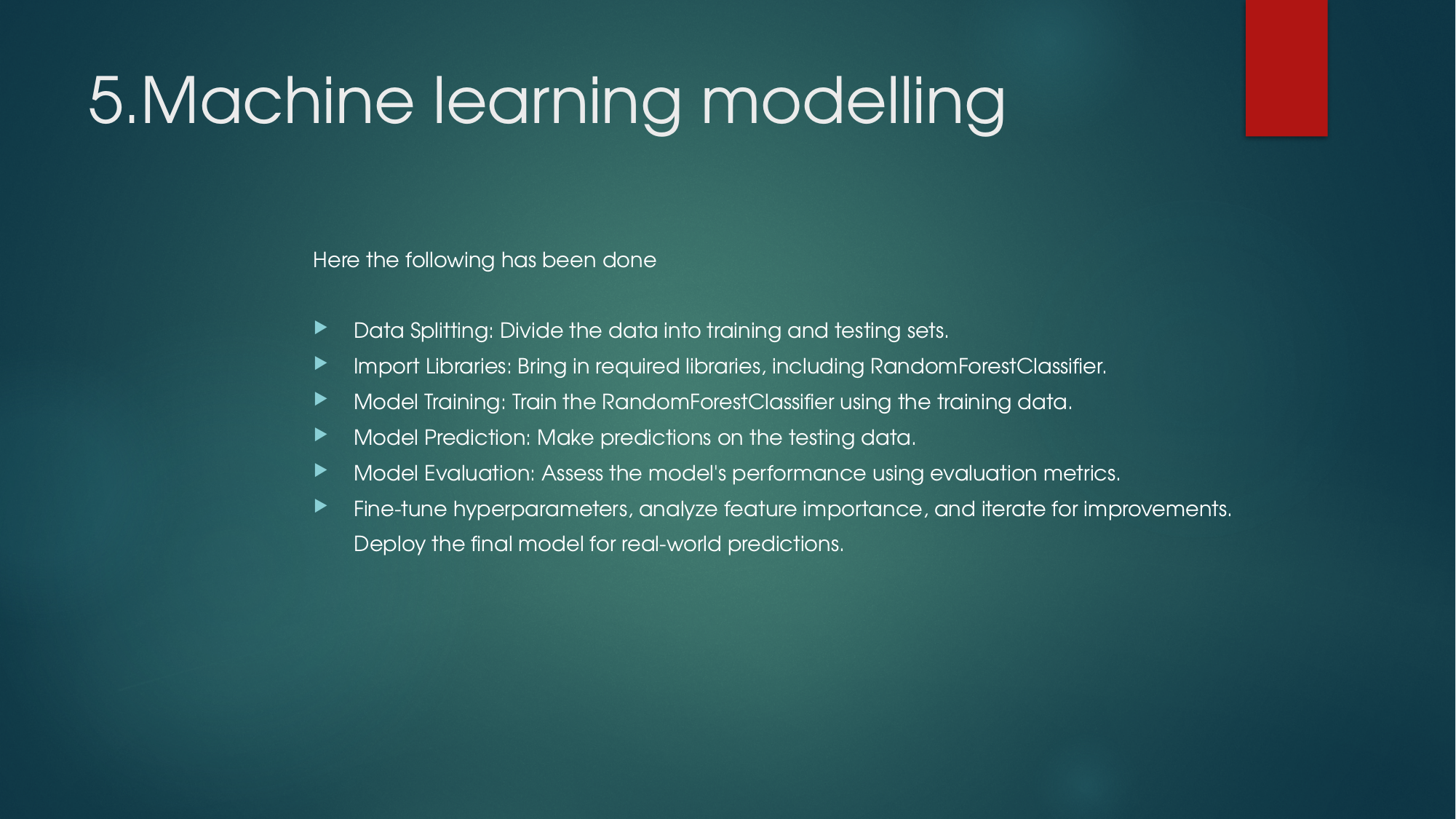

# 5.Machine learning modelling

Here the following has been done

Data Splitting: Divide the data into training and testing sets.
Import Libraries: Bring in required libraries, including RandomForestClassifier.
Model Training: Train the RandomForestClassifier using the training data.
Model Prediction: Make predictions on the testing data.
Model Evaluation: Assess the model's performance using evaluation metrics.
Fine-tune hyperparameters, analyze feature importance, and iterate for improvements.
       Deploy the final model for real-world predictions.